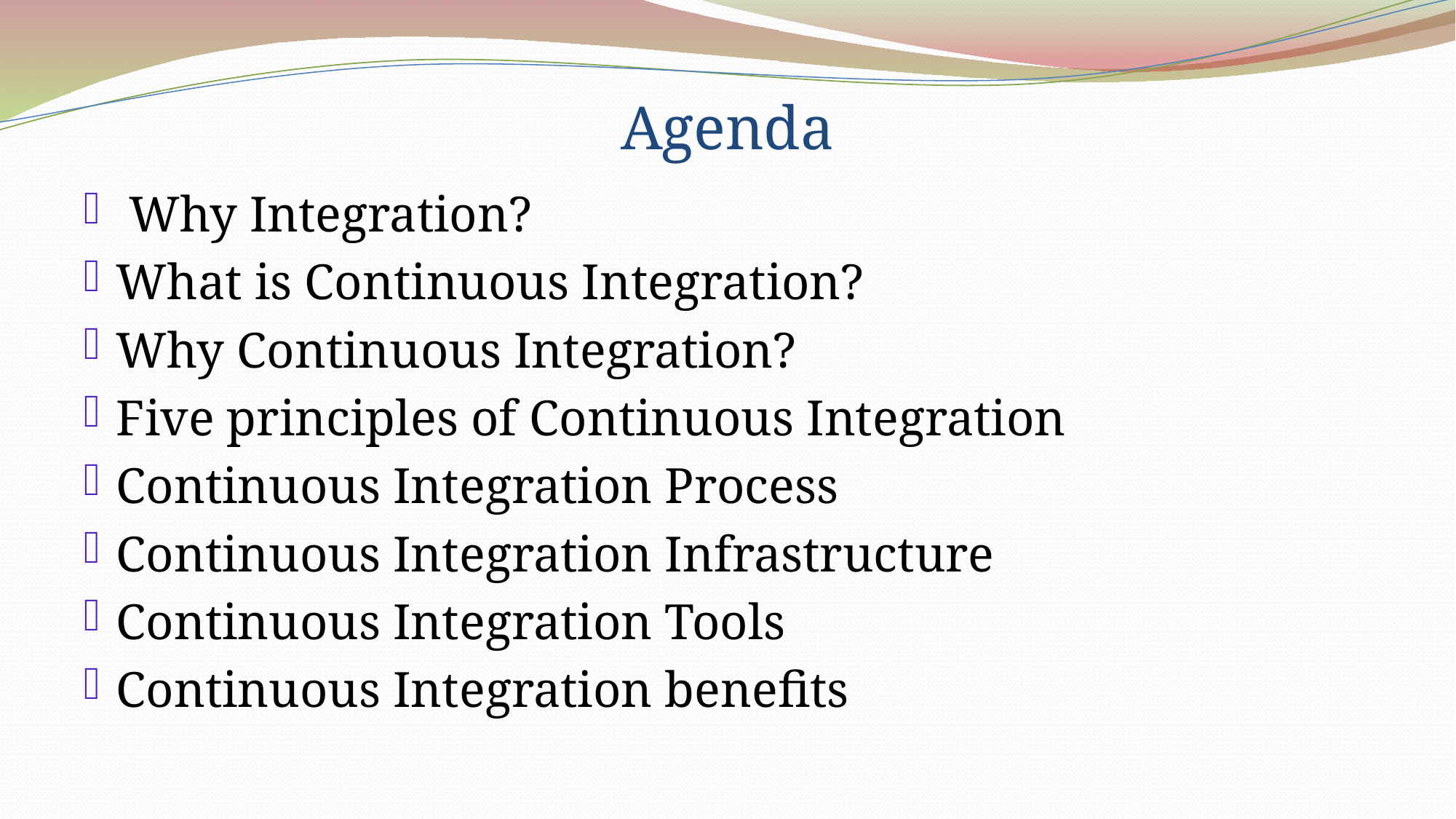

# Agenda
 Why Integration?
What is Continuous Integration?
Why Continuous Integration?
Five principles of Continuous Integration
Continuous Integration Process
Continuous Integration Infrastructure
Continuous Integration Tools
Continuous Integration benefits